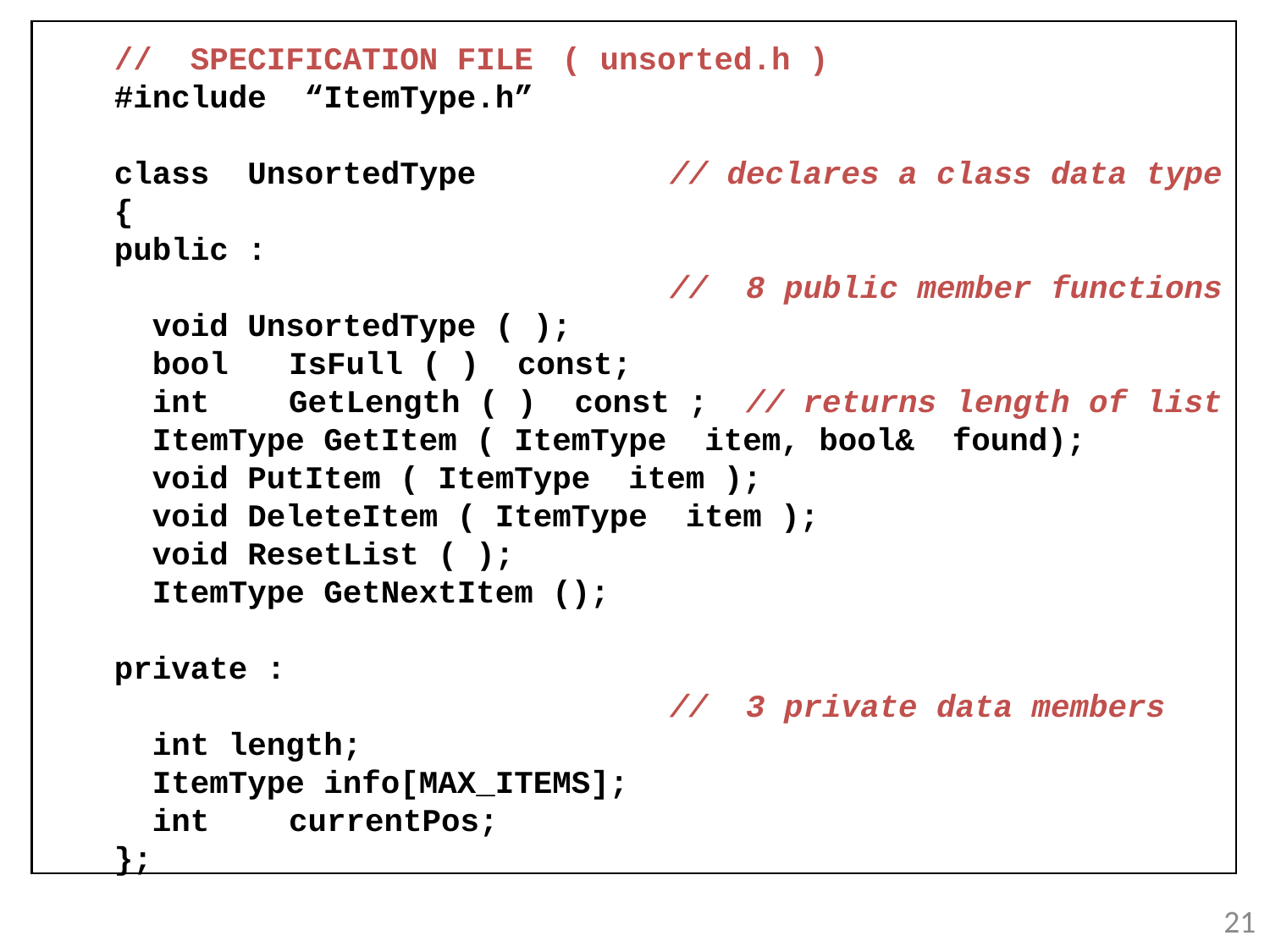

//  SPECIFICATION FILE	 ( unsorted.h )
#include  “ItemType.h”

class  UnsortedType		// declares a class data type
{
public :
  					//  8 public member functions
  void UnsortedType ( );
  bool	IsFull ( )  const;
  int	GetLength ( )  const ;  // returns length of list
  ItemType GetItem ( ItemType  item, bool&  found);
  void PutItem ( ItemType  item );
  void DeleteItem ( ItemType  item );
  void ResetList ( );
  ItemType GetNextItem ();

private :
  					//  3 private data members
  int length;
  ItemType info[MAX_ITEMS];
  int	currentPos;
};
21